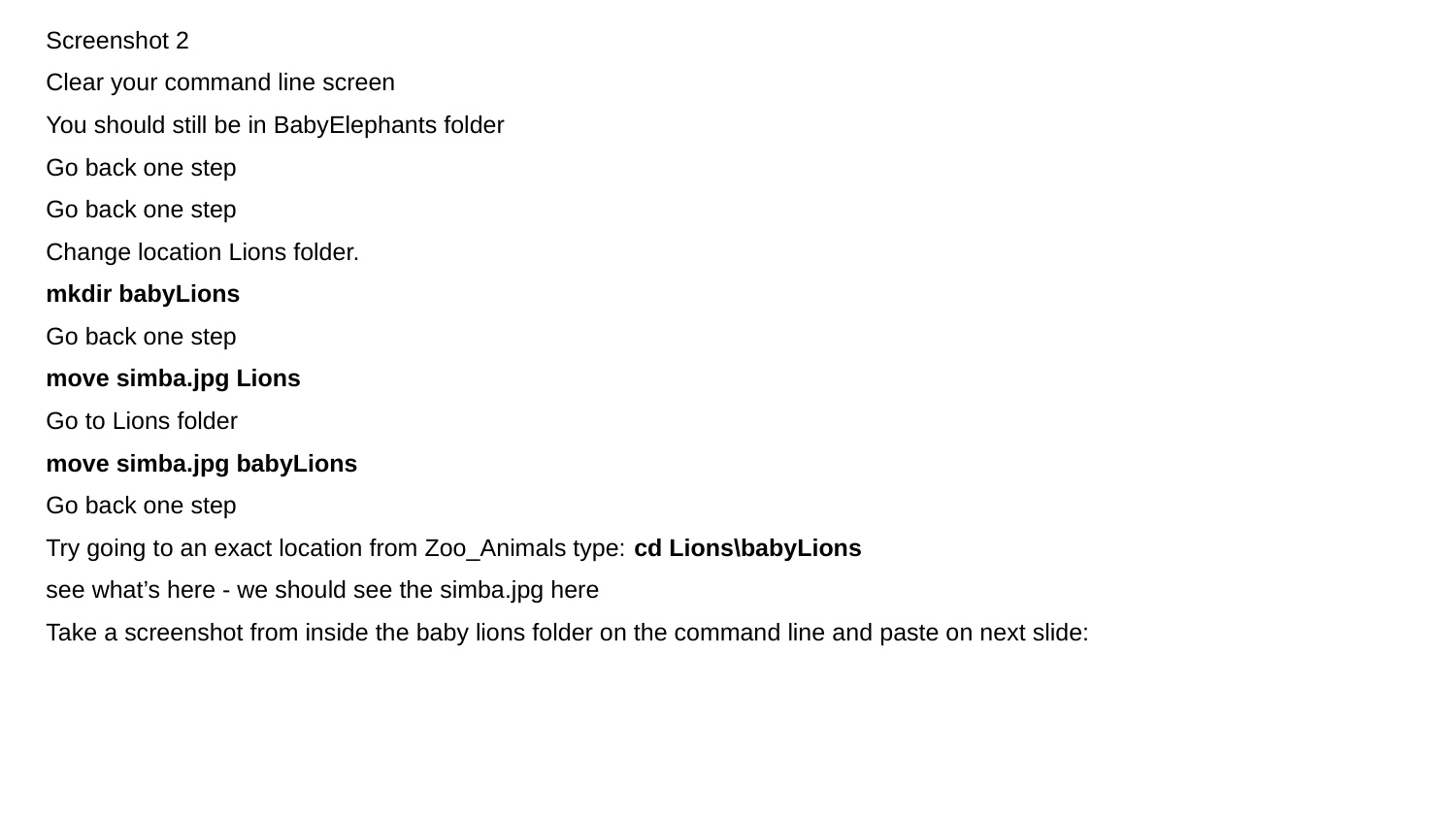

Screenshot 2
Clear your command line screen
You should still be in BabyElephants folder
Go back one step
Go back one step
Change location Lions folder.
mkdir babyLions
Go back one step
move simba.jpg Lions
Go to Lions folder
move simba.jpg babyLions
Go back one step
Try going to an exact location from Zoo_Animals type: cd Lions\babyLions
see what’s here - we should see the simba.jpg here
Take a screenshot from inside the baby lions folder on the command line and paste on next slide: